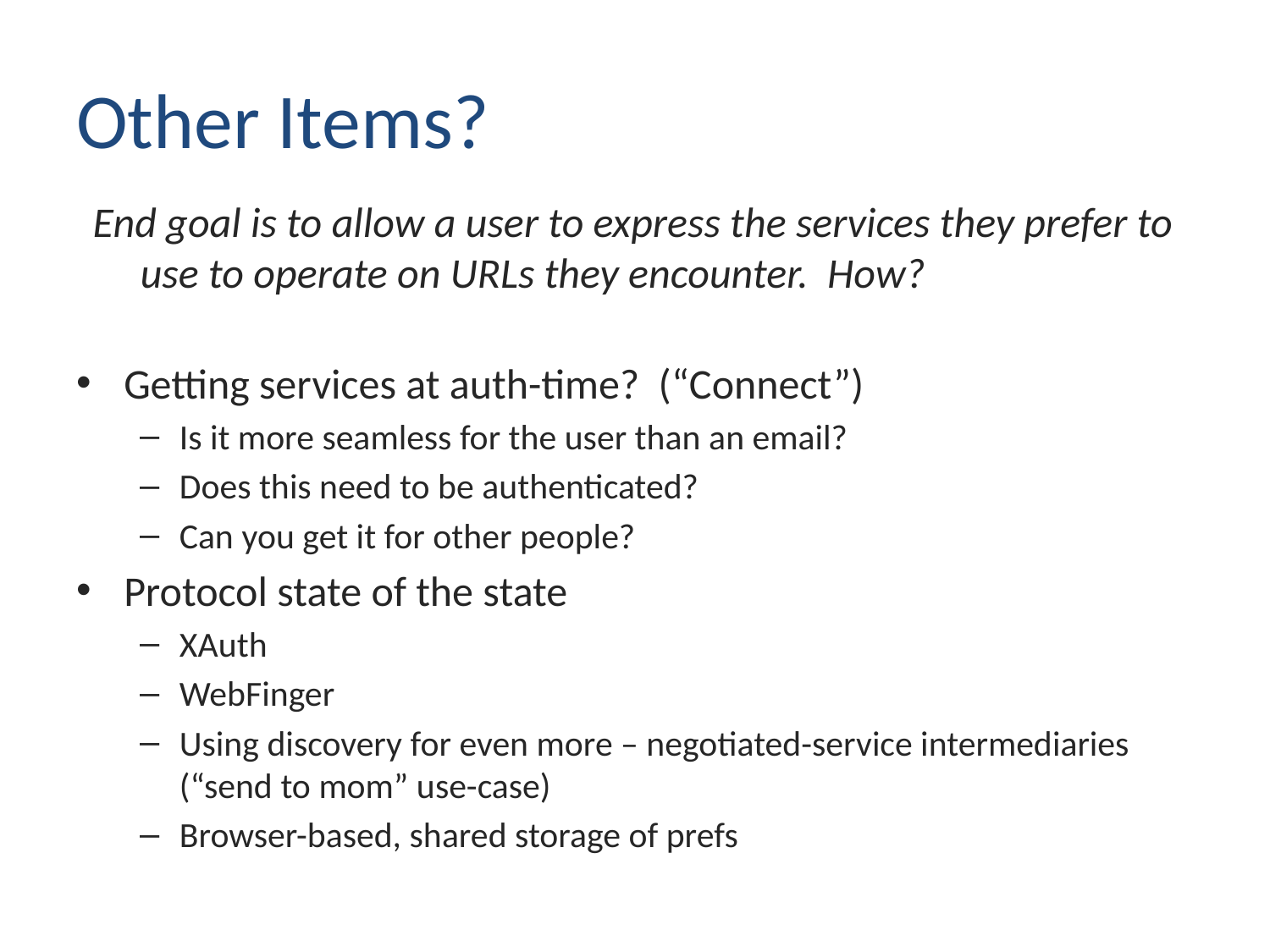

# Other Items?
End goal is to allow a user to express the services they prefer to use to operate on URLs they encounter.  How?
Getting services at auth-time?  (“Connect”)
Is it more seamless for the user than an email?
Does this need to be authenticated?
Can you get it for other people?
Protocol state of the state
XAuth
WebFinger
Using discovery for even more – negotiated-service intermediaries (“send to mom” use-case)
Browser-based, shared storage of prefs